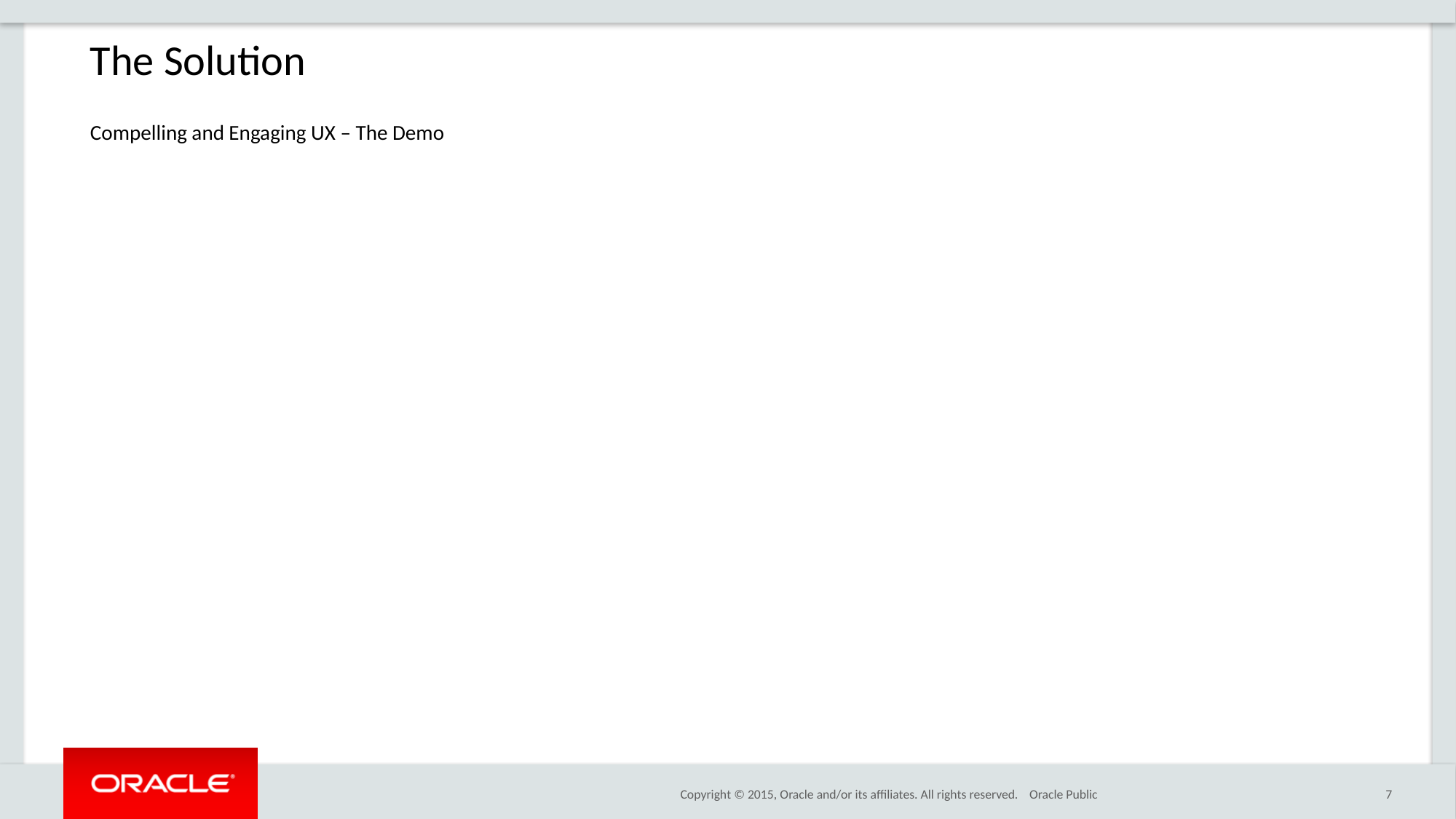

# The Solution Compelling and Engaging UX – The Demo
Oracle Public
7